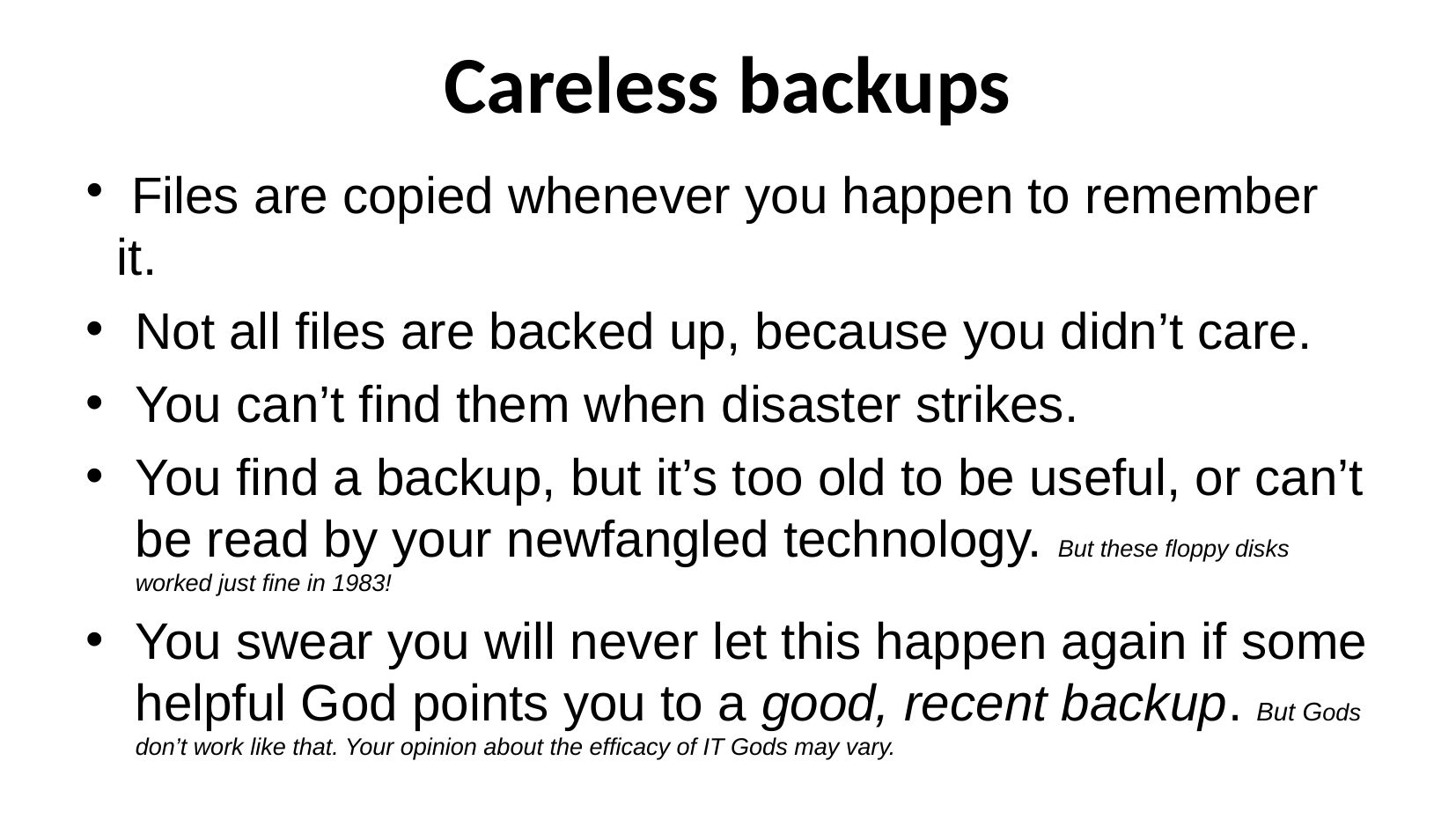

# Careless backups
 Files are copied whenever you happen to remember it.
Not all files are backed up, because you didn’t care.
You can’t find them when disaster strikes.
You find a backup, but it’s too old to be useful, or can’t be read by your newfangled technology. But these floppy disks worked just fine in 1983!
You swear you will never let this happen again if some helpful God points you to a good, recent backup. But Gods don’t work like that. Your opinion about the efficacy of IT Gods may vary.